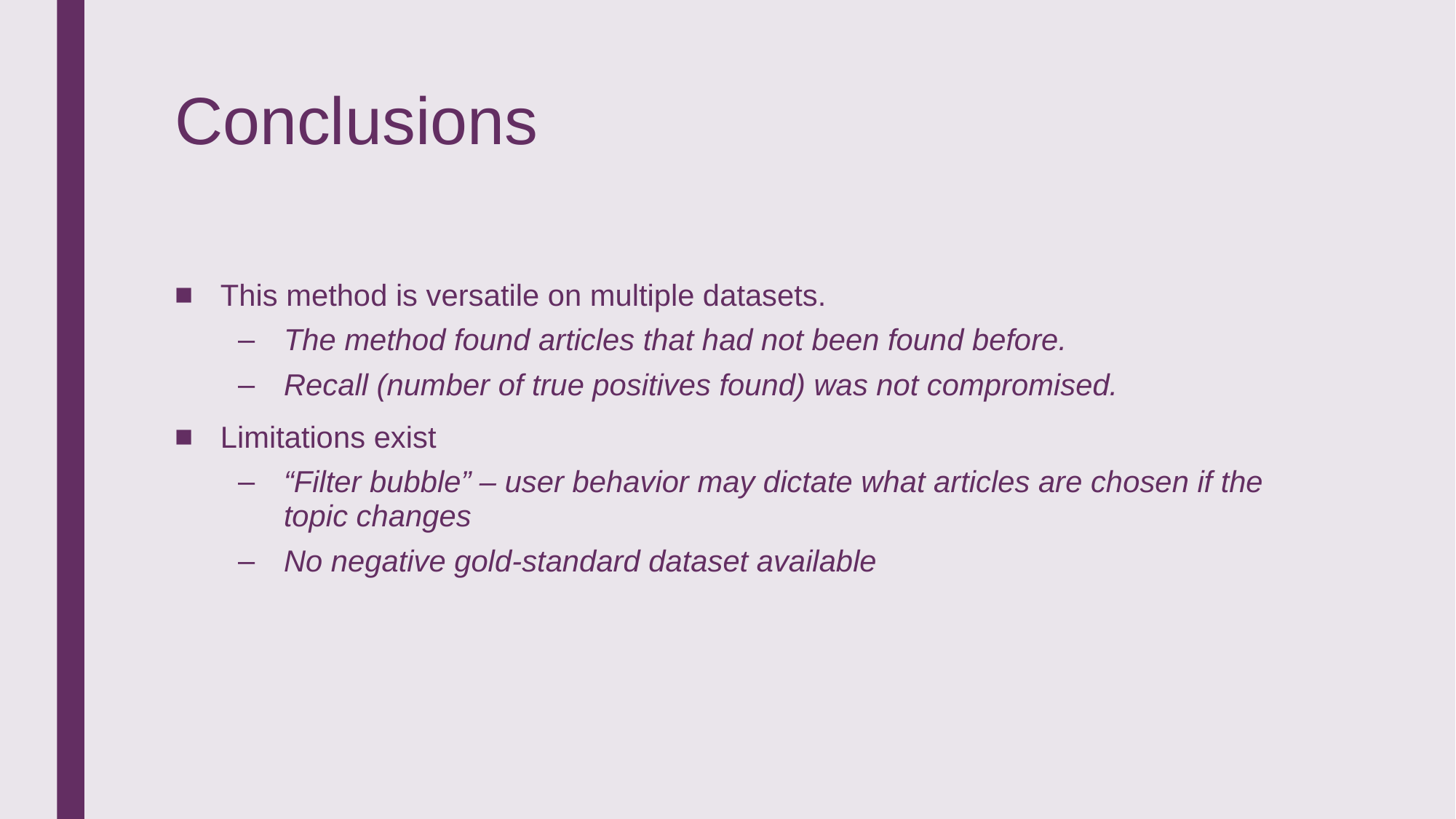

# Conclusions
This method is versatile on multiple datasets.
The method found articles that had not been found before.
Recall (number of true positives found) was not compromised.
Limitations exist
“Filter bubble” – user behavior may dictate what articles are chosen if the topic changes
No negative gold-standard dataset available